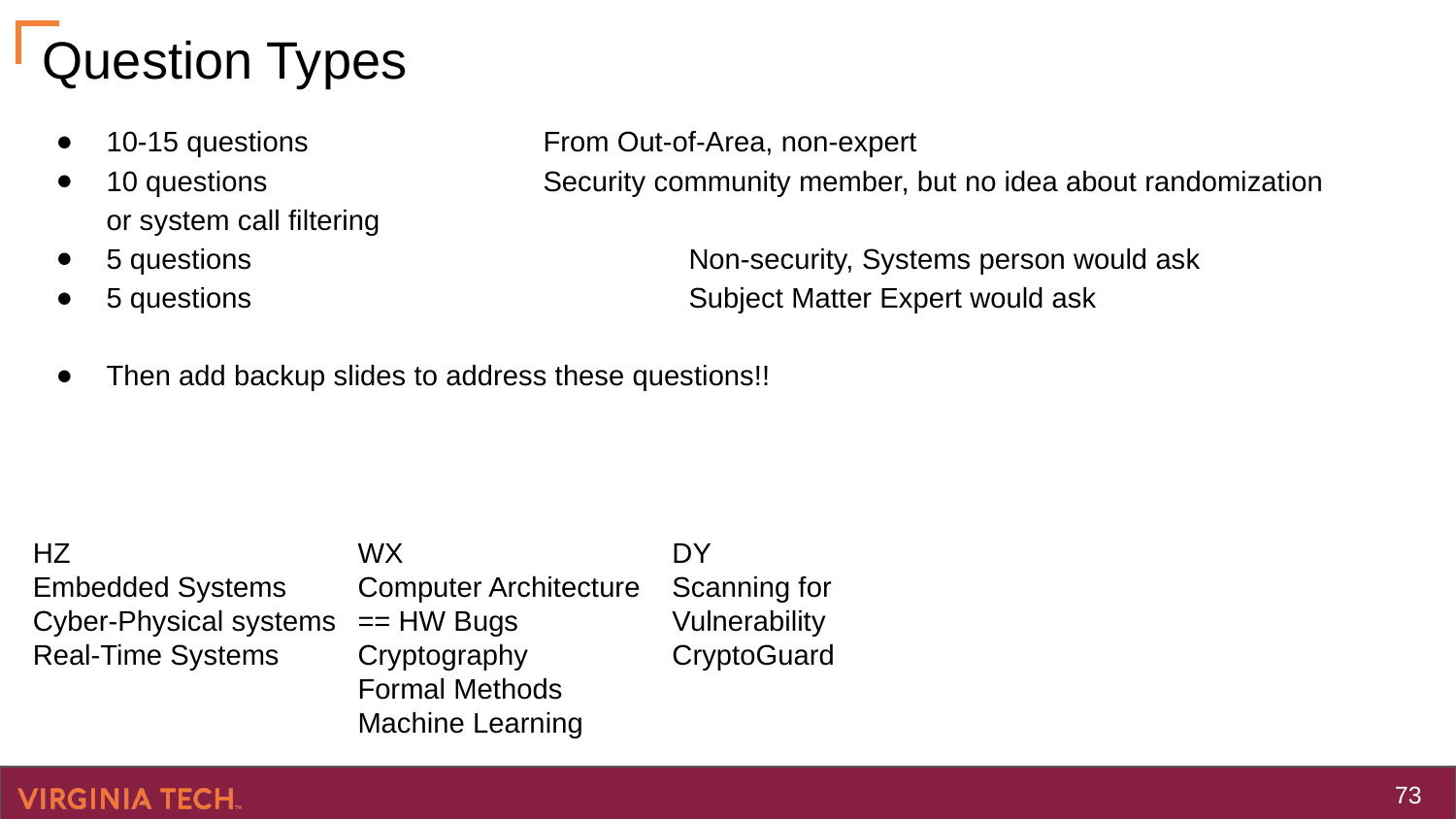

# Question Types
10-15 questions		From Out-of-Area, non-expert
10 questions		Security community member, but no idea about randomization or system call filtering
5 questions			Non-security, Systems person would ask
5 questions			Subject Matter Expert would ask

Then add backup slides to address these questions!!

HZ
Embedded Systems
Cyber-Physical systems
Real-Time Systems
WX
Computer Architecture == HW Bugs
Cryptography
Formal Methods
Machine Learning
DY
Scanning for Vulnerability CryptoGuard
73